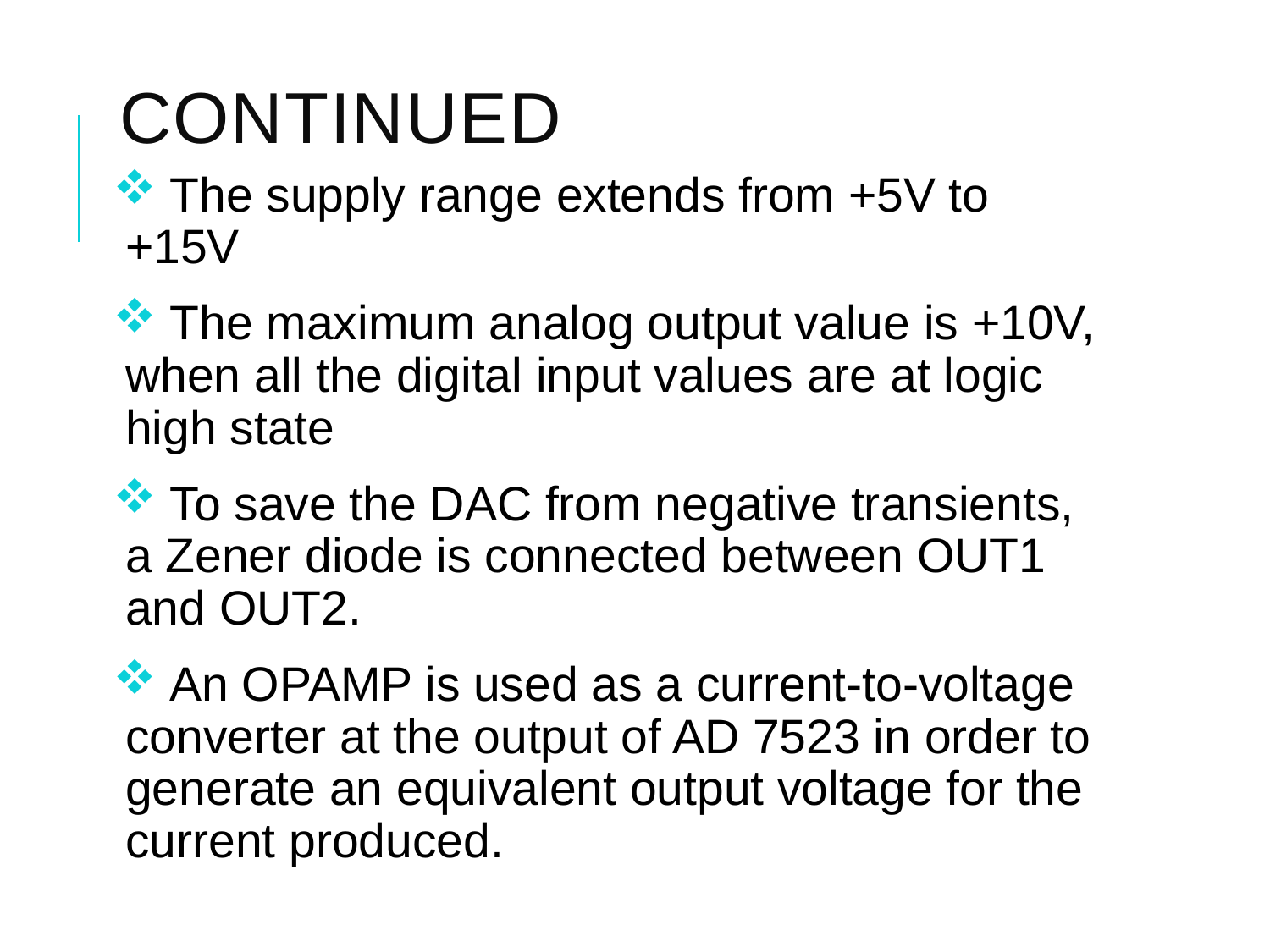

# continued
 The supply range extends from +5V to +15V
 The maximum analog output value is +10V, when all the digital input values are at logic high state
 To save the DAC from negative transients, a Zener diode is connected between OUT1 and OUT2.
 An OPAMP is used as a current-to-voltage converter at the output of AD 7523 in order to generate an equivalent output voltage for the current produced.